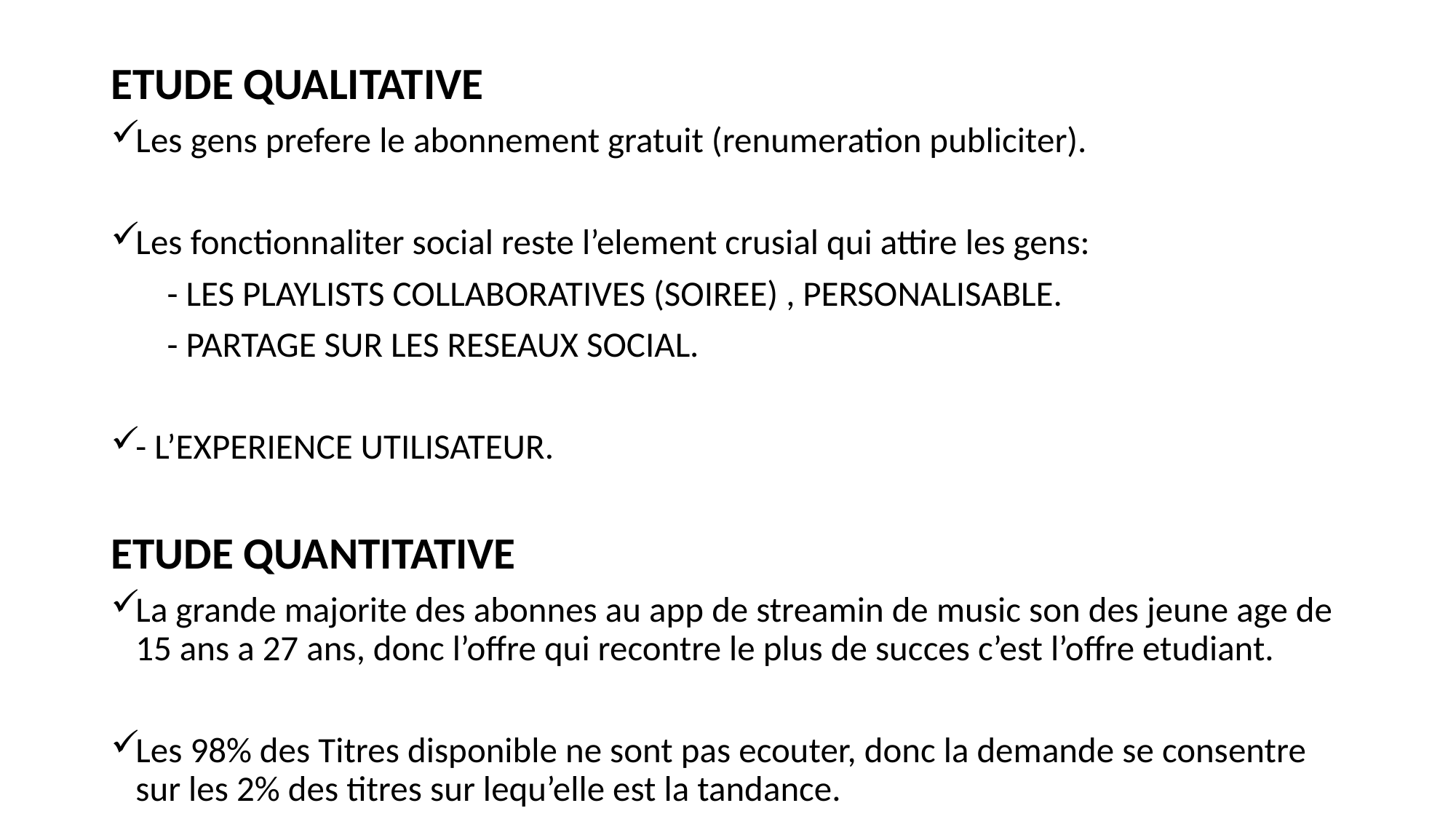

ETUDE QUALITATIVE
Les gens prefere le abonnement gratuit (renumeration publiciter).

Les fonctionnaliter social reste l’element crusial qui attire les gens:
       - LES PLAYLISTS COLLABORATIVES (soiree) , personalisable.
       - Partage sur les reseaux social.

- L’experience utilisateur.

ETUDE QUANTITATIVE
La grande majorite des abonnes au app de streamin de music son des jeune age de 15 ans a 27 ans, donc l’offre qui recontre le plus de succes c’est l’offre etudiant.

Les 98% des Titres disponible ne sont pas ecouter, donc la demande se consentre sur les 2% des titres sur lequ’elle est la tandance.